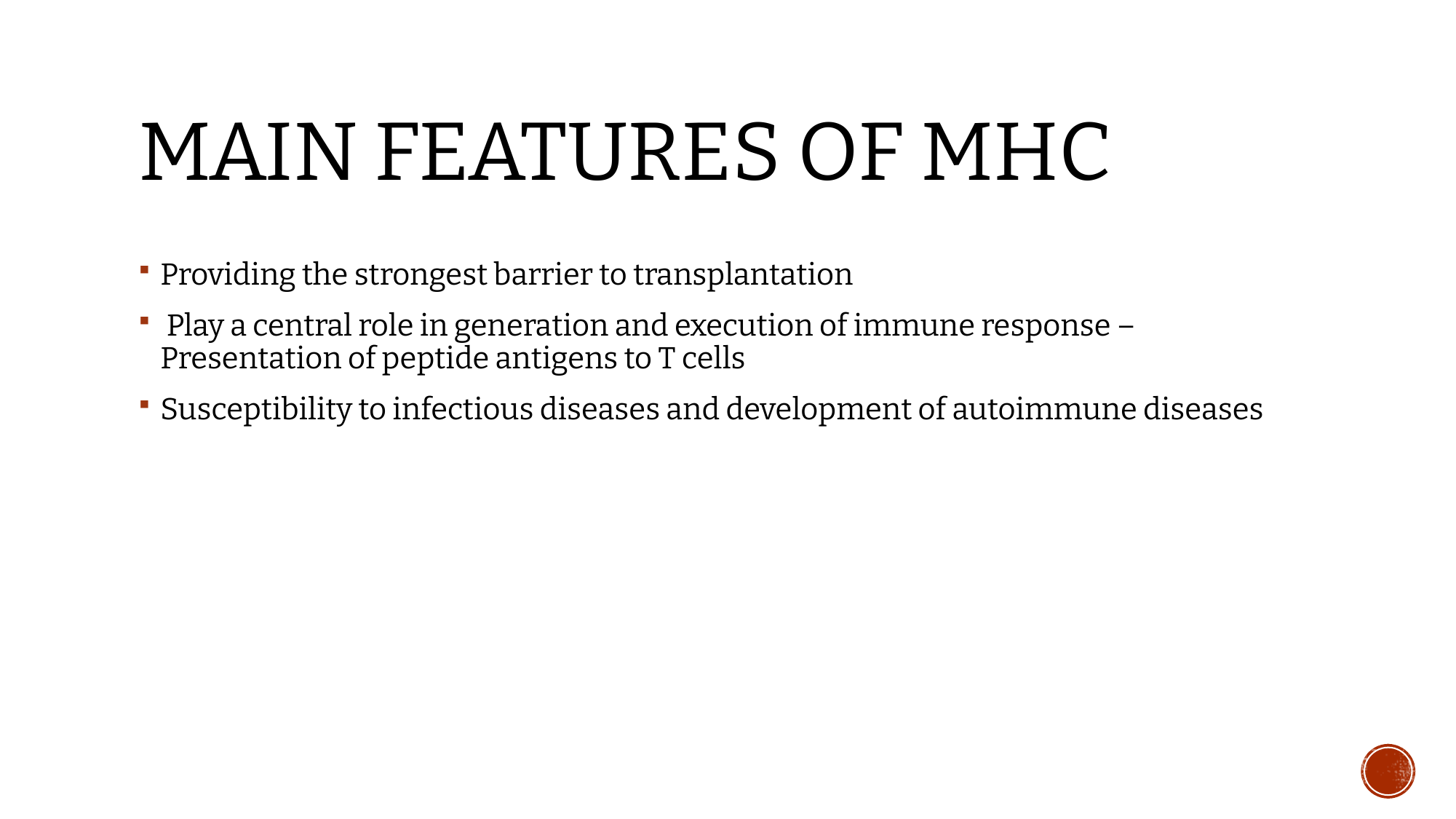

# Main features of MHC
Providing the strongest barrier to transplantation
 Play a central role in generation and execution of immune response – Presentation of peptide antigens to T cells
Susceptibility to infectious diseases and development of autoimmune diseases